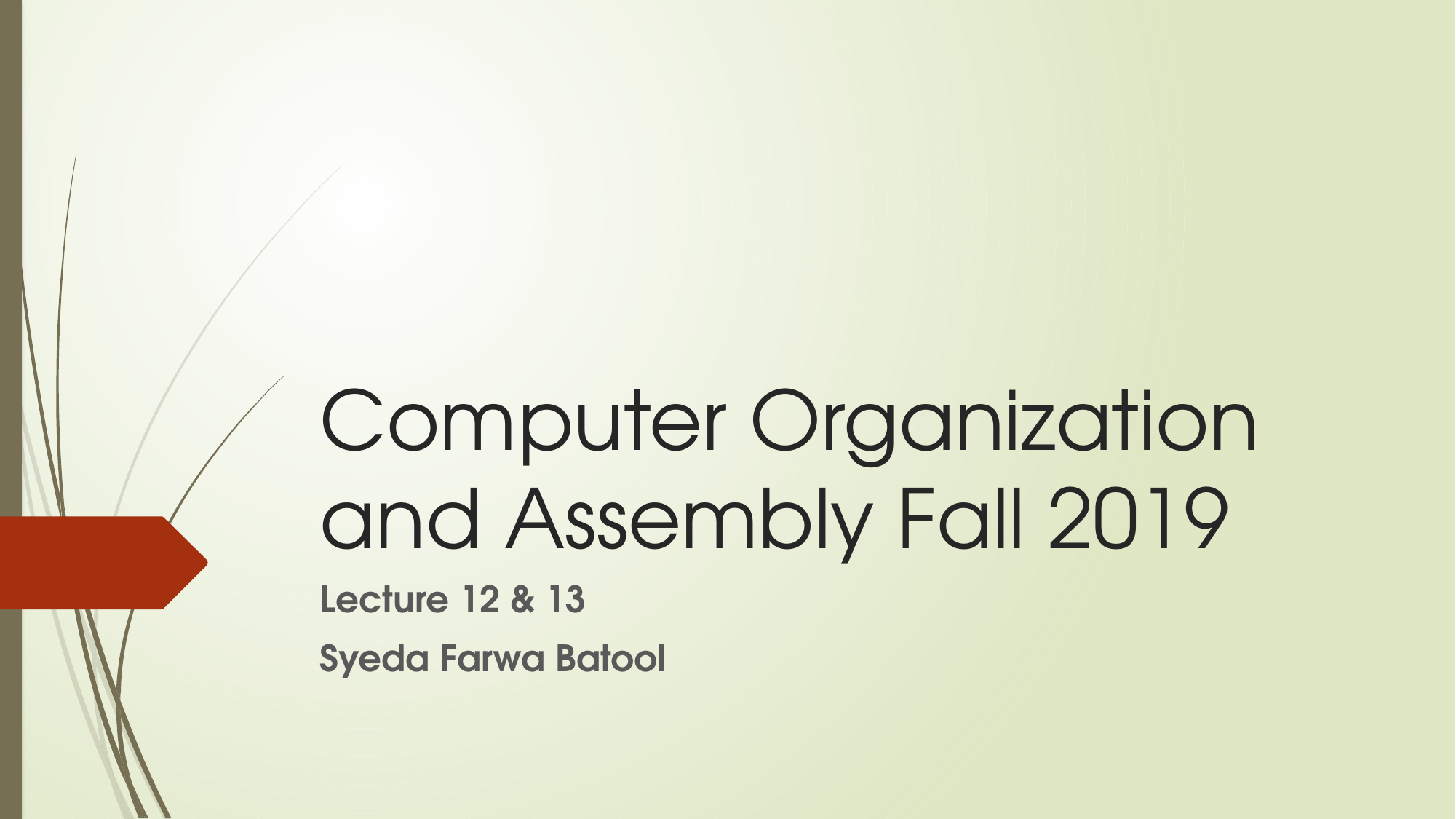

# Computer Organization and Assembly Fall 2019
Lecture 12 & 13
Syeda Farwa Batool